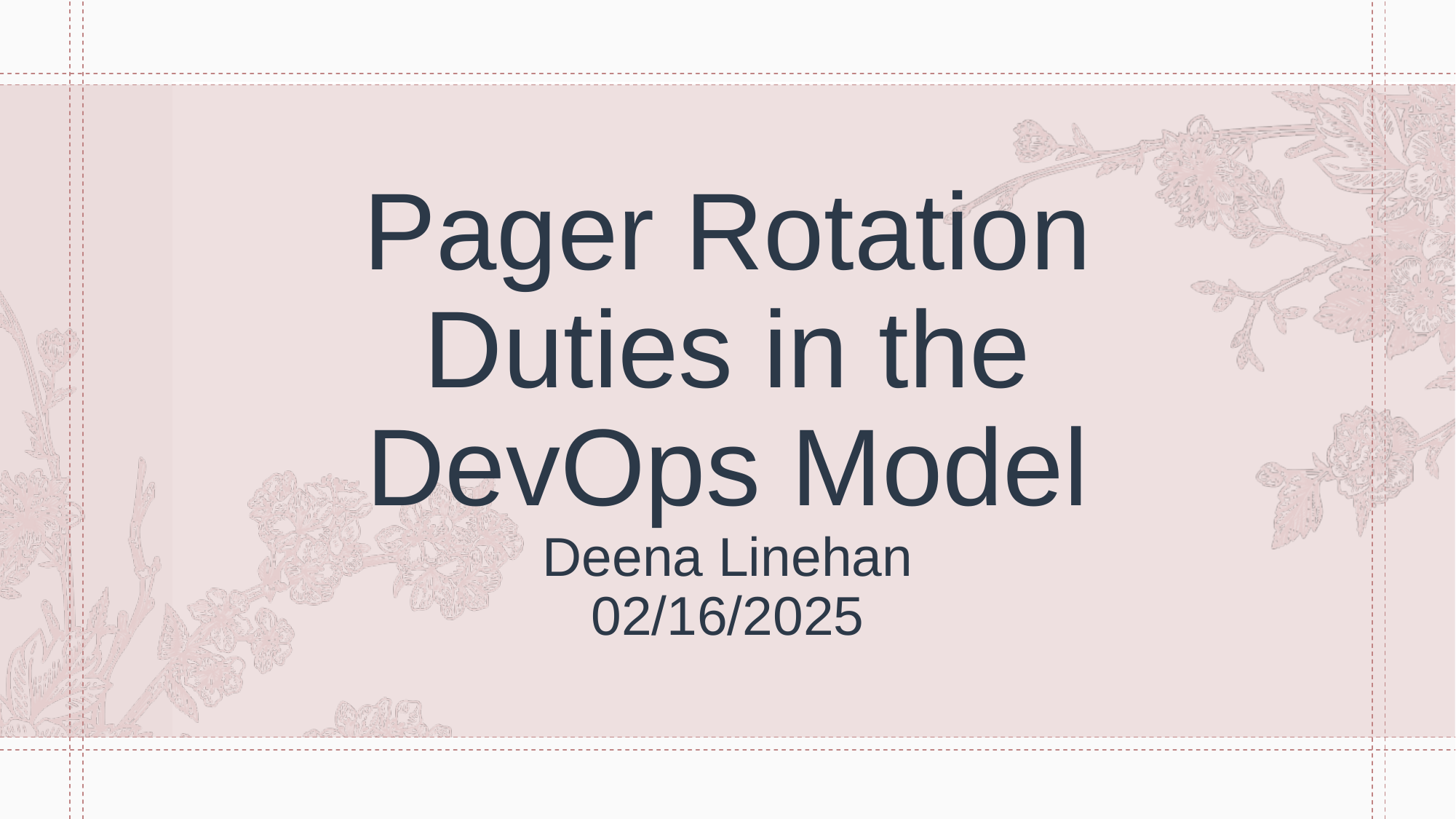

# Pager Rotation Duties in the DevOps Model Deena Linehan 02/16/2025